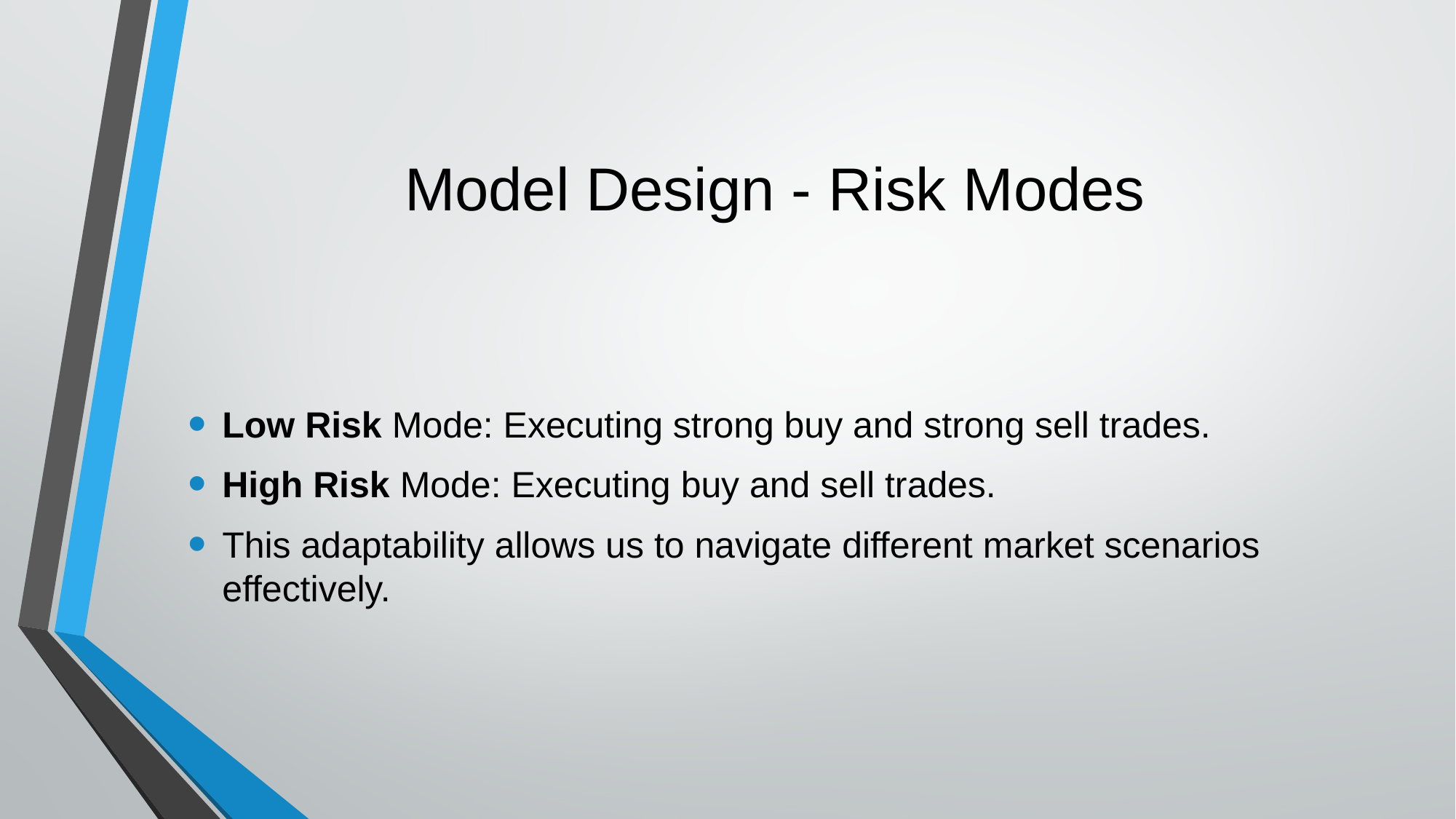

# Model Design - Risk Modes
Low Risk Mode: Executing strong buy and strong sell trades.
High Risk Mode: Executing buy and sell trades.
This adaptability allows us to navigate different market scenarios effectively.